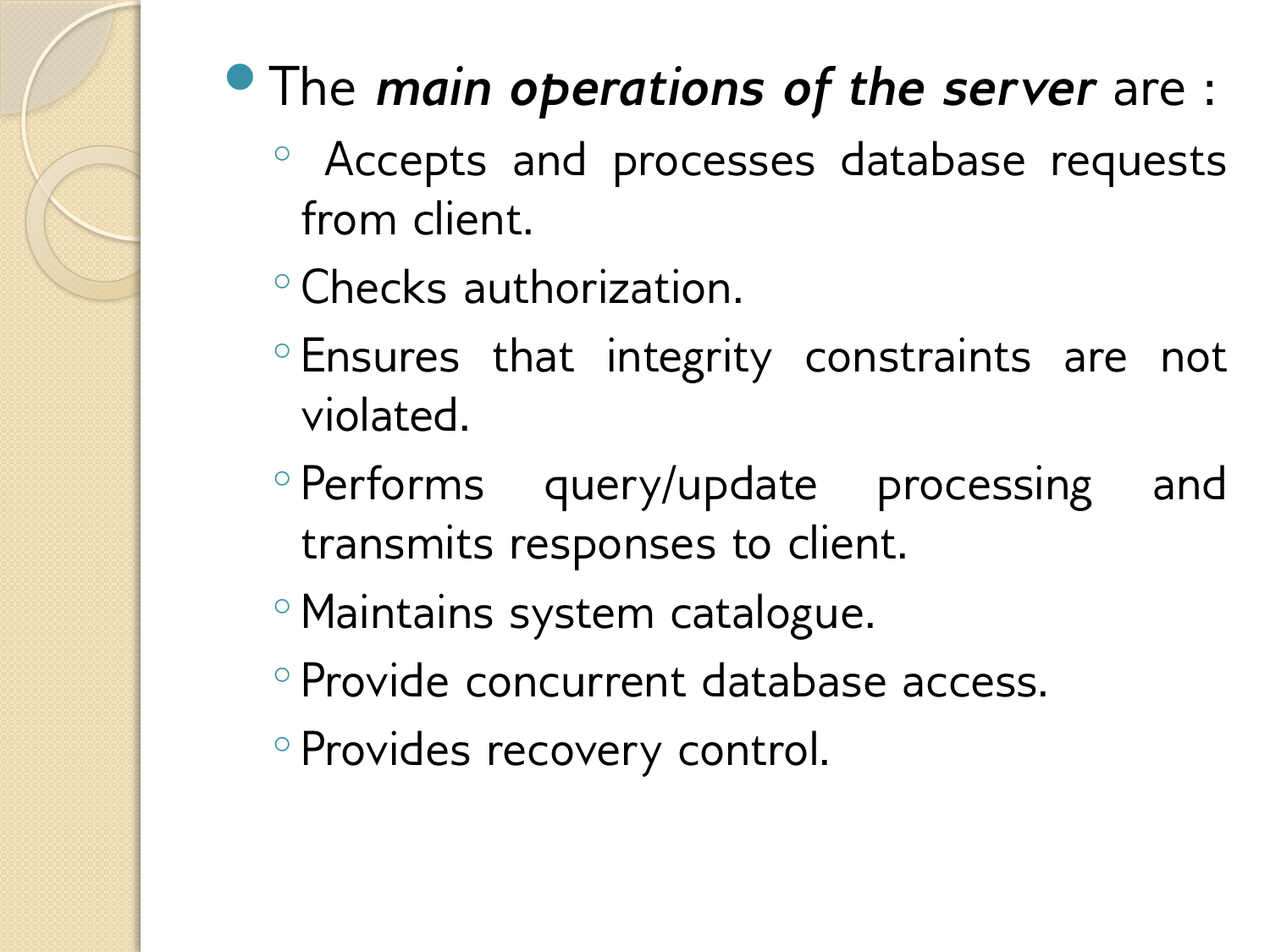

The main operations of the server are :
 Accepts and processes database requests from client.
Checks authorization.
Ensures that integrity constraints are not violated.
Performs query/update processing and transmits responses to client.
Maintains system catalogue.
Provide concurrent database access.
Provides recovery control.